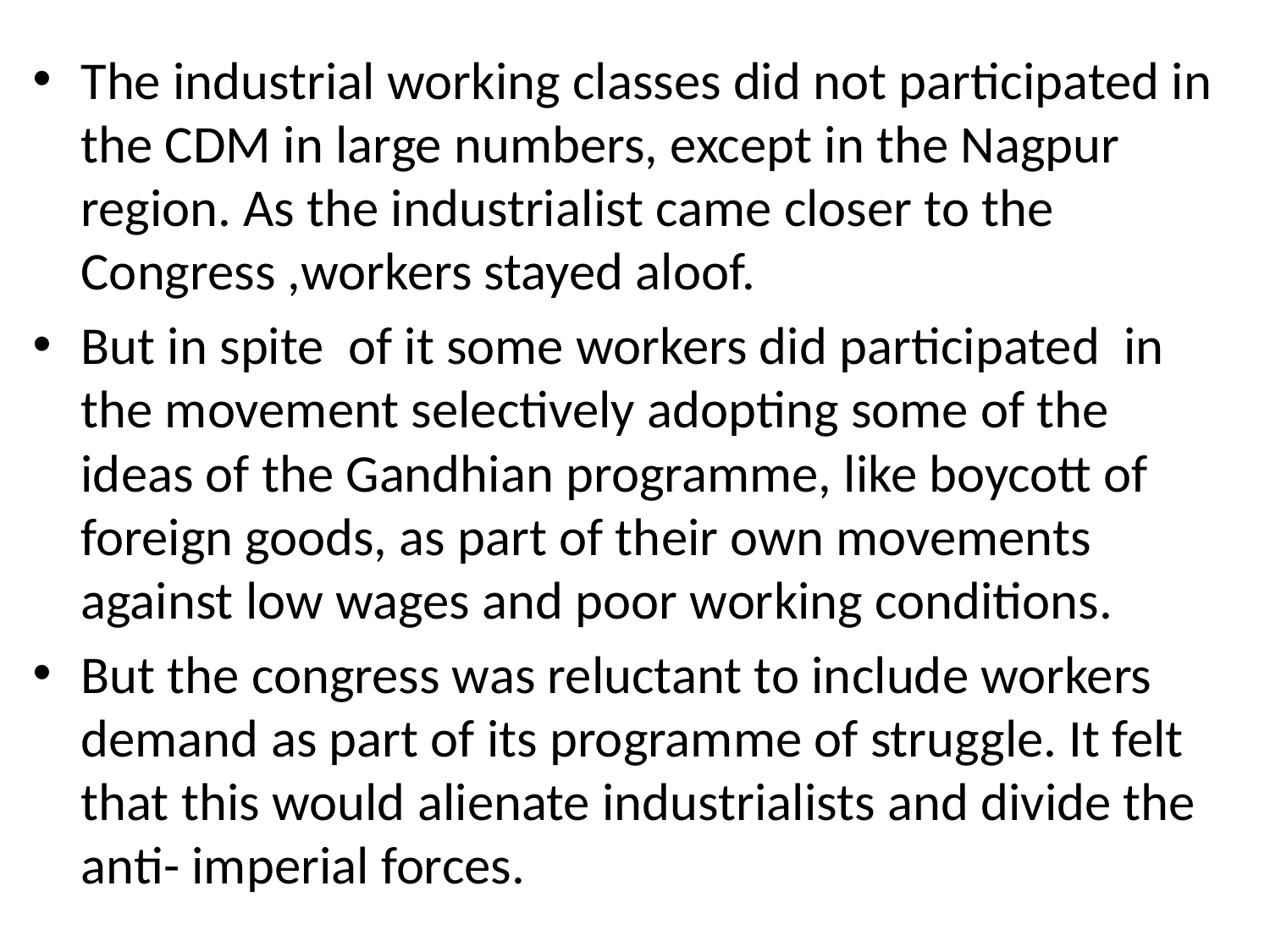

The industrial working classes did not participated in the CDM in large numbers, except in the Nagpur region. As the industrialist came closer to the Congress ,workers stayed aloof.
But in spite  of it some workers did participated  in the movement selectively adopting some of the ideas of the Gandhian programme, like boycott of foreign goods, as part of their own movements against low wages and poor working conditions.
But the congress was reluctant to include workers demand as part of its programme of struggle. It felt that this would alienate industrialists and divide the anti- imperial forces.